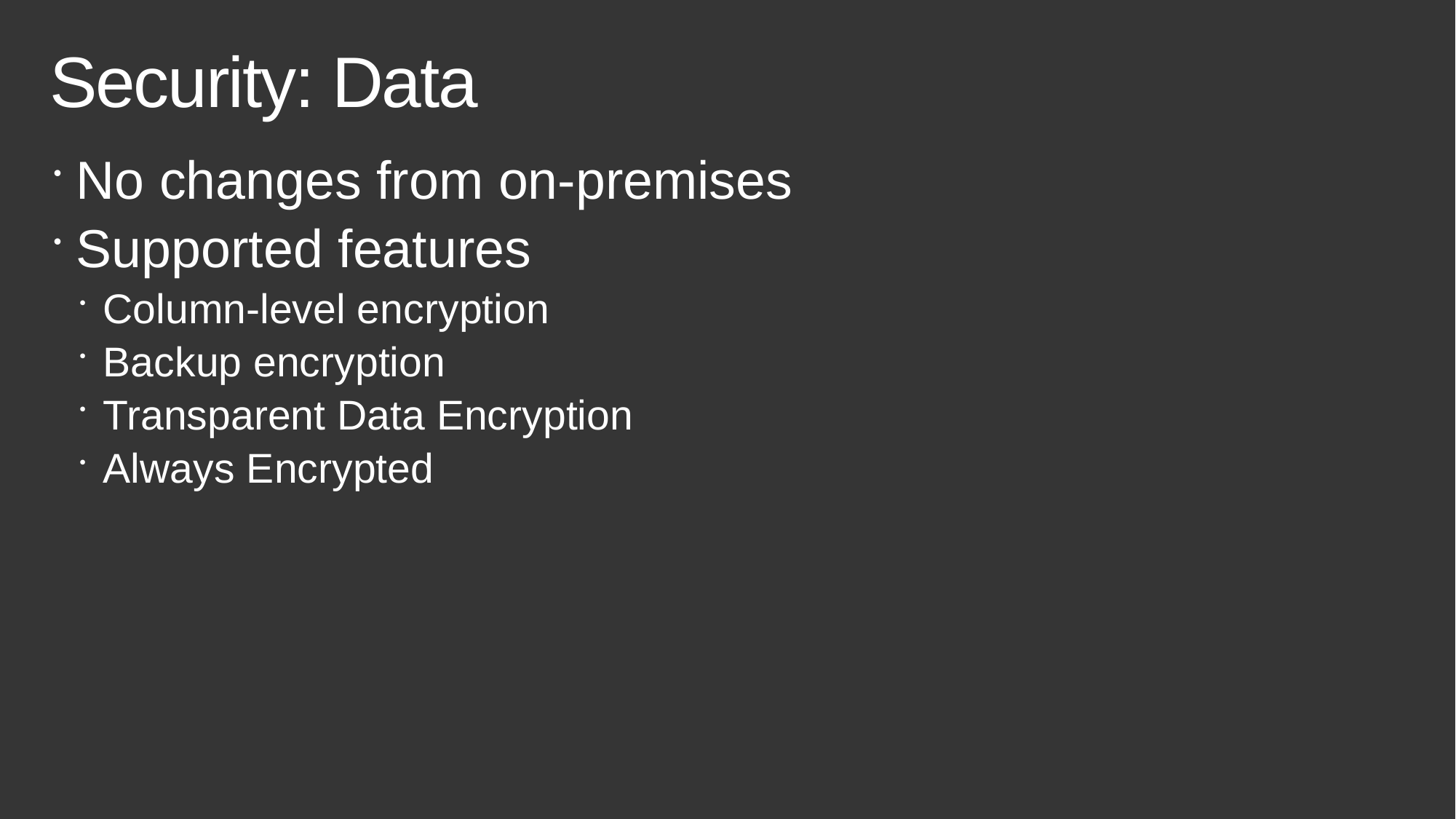

# Security: Data
No changes from on-premises
Supported features
Column-level encryption
Backup encryption
Transparent Data Encryption
Always Encrypted